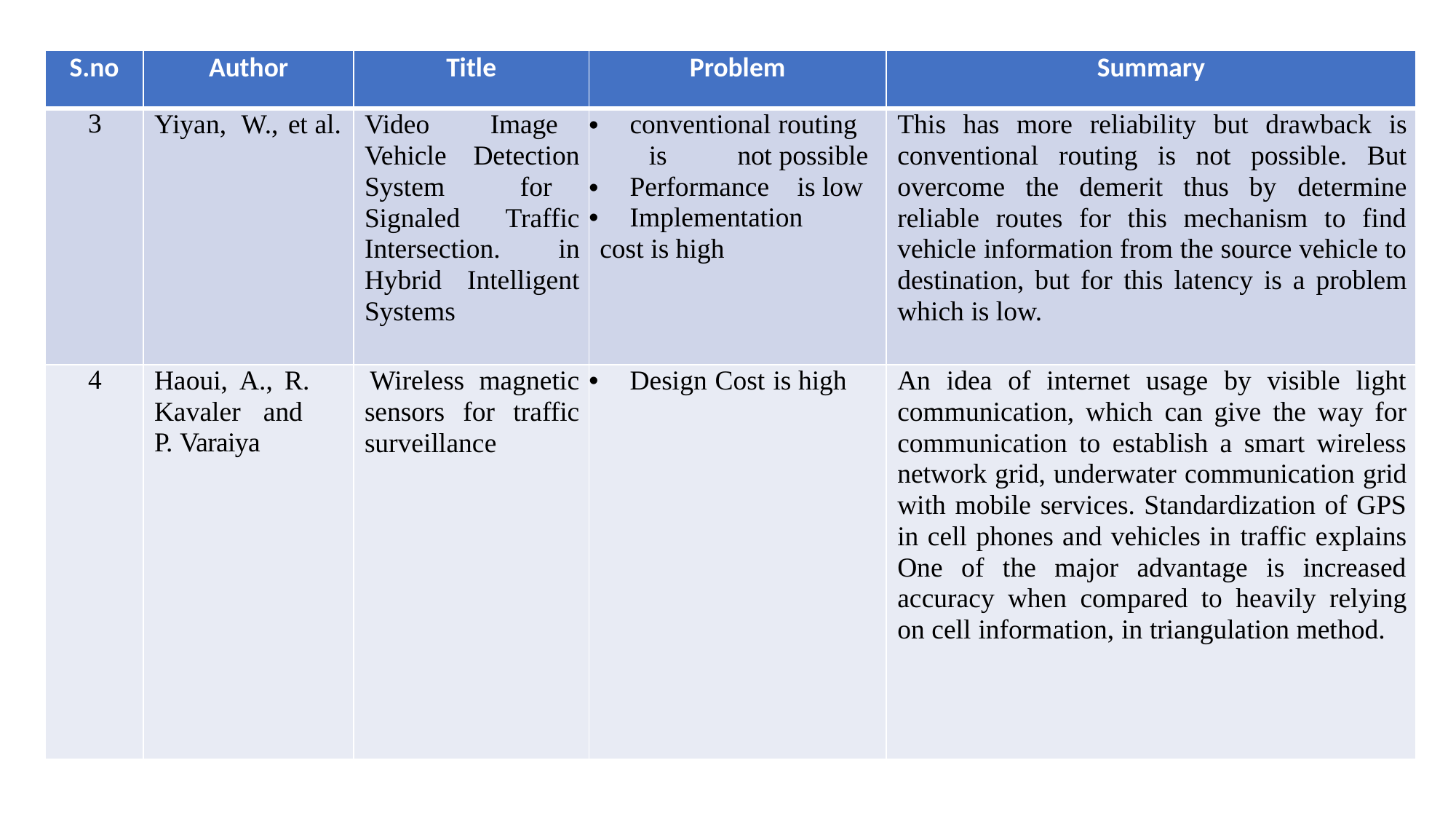

| S.no | Author | Title | Problem | Summary |
| --- | --- | --- | --- | --- |
| 3 | Yiyan, W., et al. | Video Image Vehicle Detection System for Signaled Traffic Intersection. in Hybrid Intelligent Systems | conventional routing is not possible Performance is low Implementation cost is high | This has more reliability but drawback is conventional routing is not possible. But overcome the demerit thus by determine reliable routes for this mechanism to find vehicle information from the source vehicle to destination, but for this latency is a problem which is low. |
| 4 | Haoui, A., R. Kavaler and P. Varaiya | Wireless magnetic sensors for traffic surveillance | Design Cost is high | An idea of internet usage by visible light communication, which can give the way for communication to establish a smart wireless network grid, underwater communication grid with mobile services. Standardization of GPS in cell phones and vehicles in traffic explains One of the major advantage is increased accuracy when compared to heavily relying on cell information, in triangulation method. |